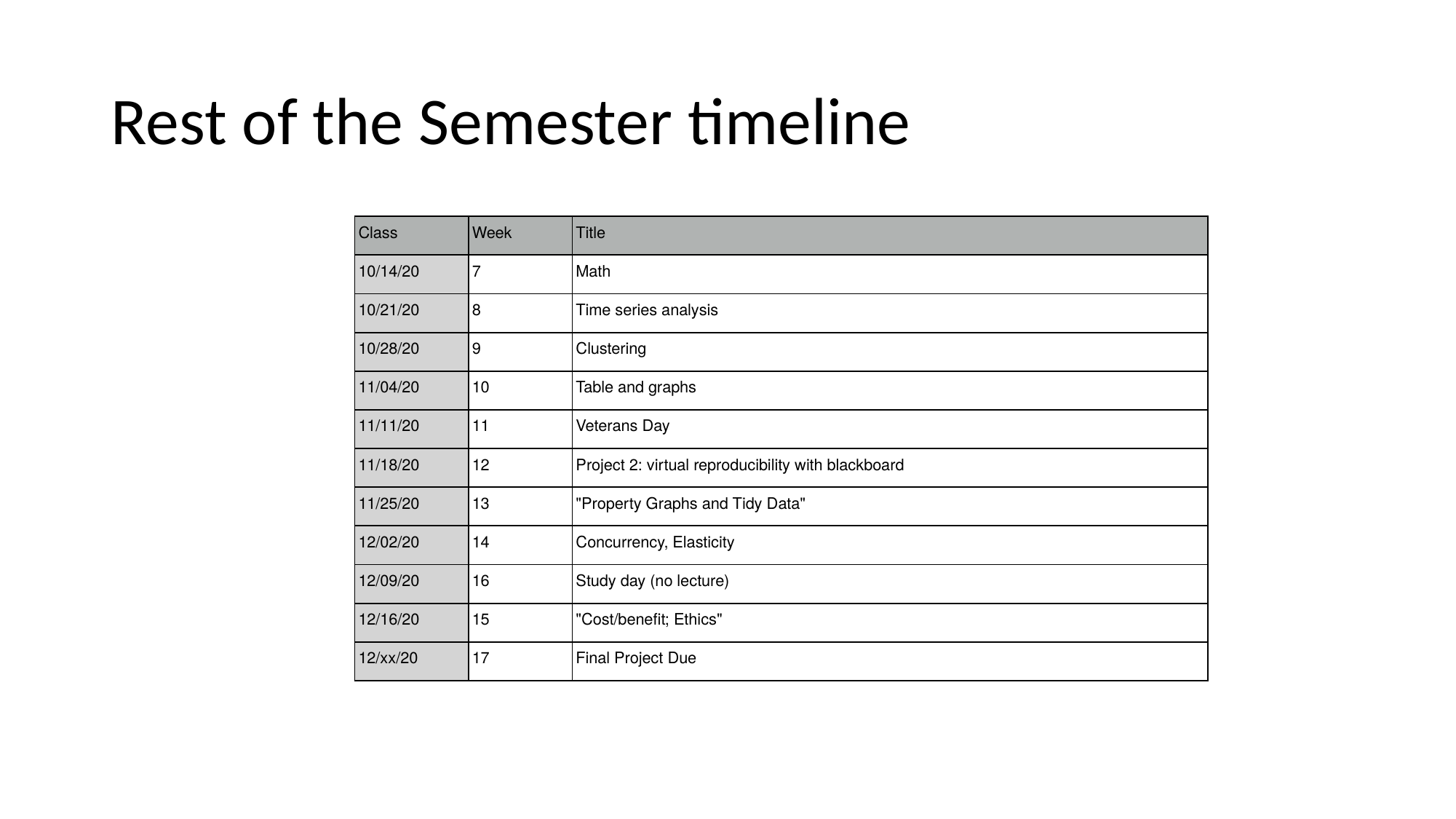

# Rest of the Semester timeline
| Class | Week | Title |
| --- | --- | --- |
| 10/14/20 | 7 | Math |
| 10/21/20 | 8 | Time series analysis |
| 10/28/20 | 9 | Clustering |
| 11/04/20 | 10 | Table and graphs |
| 11/11/20 | 11 | Veterans Day |
| 11/18/20 | 12 | Project 2: virtual reproducibility with blackboard |
| 11/25/20 | 13 | "Property Graphs and Tidy Data" |
| 12/02/20 | 14 | Concurrency, Elasticity |
| 12/09/20 | 16 | Study day (no lecture) |
| 12/16/20 | 15 | "Cost/benefit; Ethics" |
| 12/xx/20 | 17 | Final Project Due |